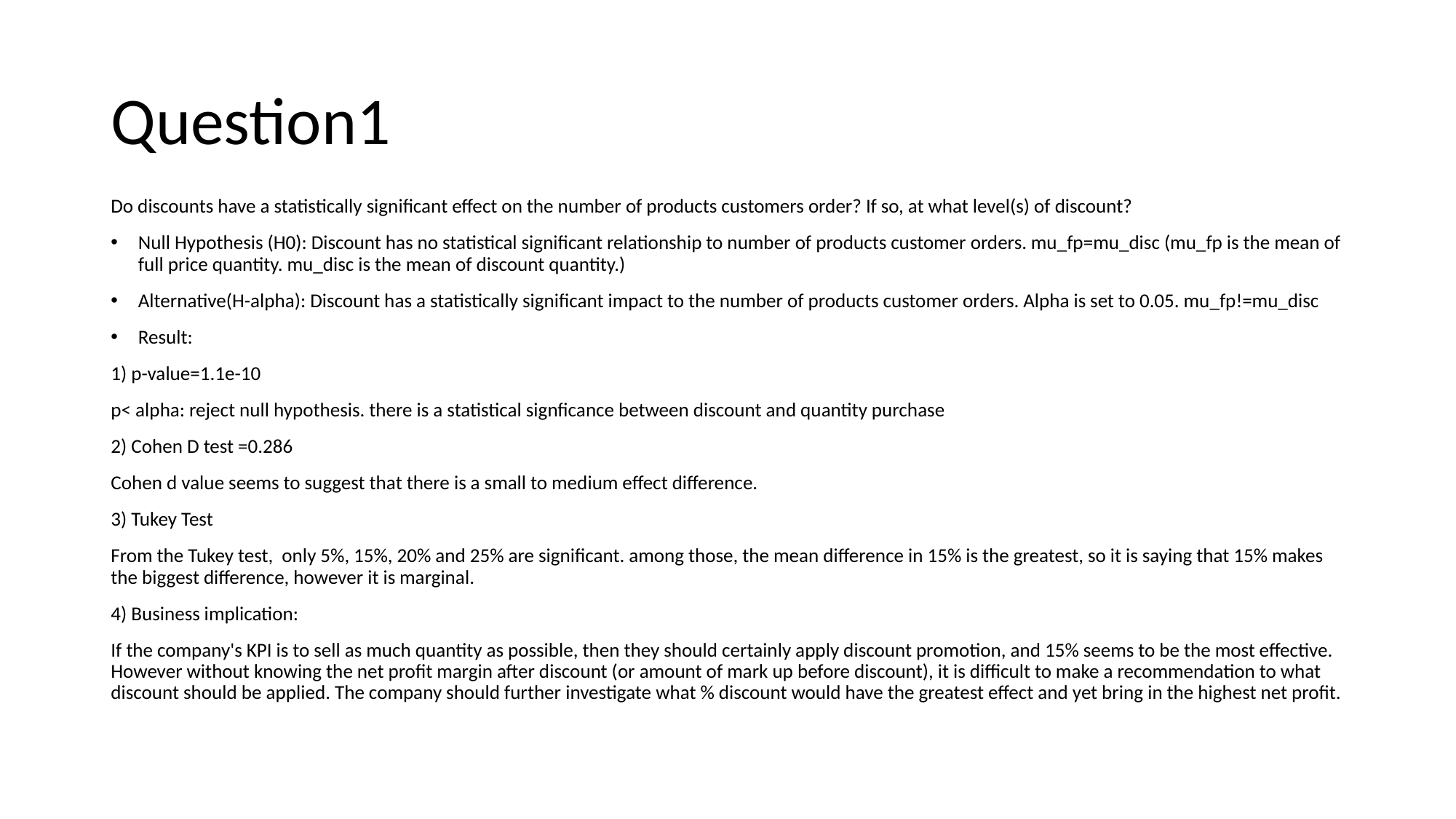

# Question1
Do discounts have a statistically significant effect on the number of products customers order? If so, at what level(s) of discount?
Null Hypothesis (H0): Discount has no statistical significant relationship to number of products customer orders. mu_fp=mu_disc (mu_fp is the mean of full price quantity. mu_disc is the mean of discount quantity.)
Alternative(H-alpha): Discount has a statistically significant impact to the number of products customer orders. Alpha is set to 0.05. mu_fp!=mu_disc
Result:
1) p-value=1.1e-10
p< alpha: reject null hypothesis. there is a statistical signficance between discount and quantity purchase
2) Cohen D test =0.286
Cohen d value seems to suggest that there is a small to medium effect difference.
3) Tukey Test
From the Tukey test,  only 5%, 15%, 20% and 25% are significant. among those, the mean difference in 15% is the greatest, so it is saying that 15% makes the biggest difference, however it is marginal.
4) Business implication:
If the company's KPI is to sell as much quantity as possible, then they should certainly apply discount promotion, and 15% seems to be the most effective. However without knowing the net profit margin after discount (or amount of mark up before discount), it is difficult to make a recommendation to what discount should be applied. The company should further investigate what % discount would have the greatest effect and yet bring in the highest net profit.